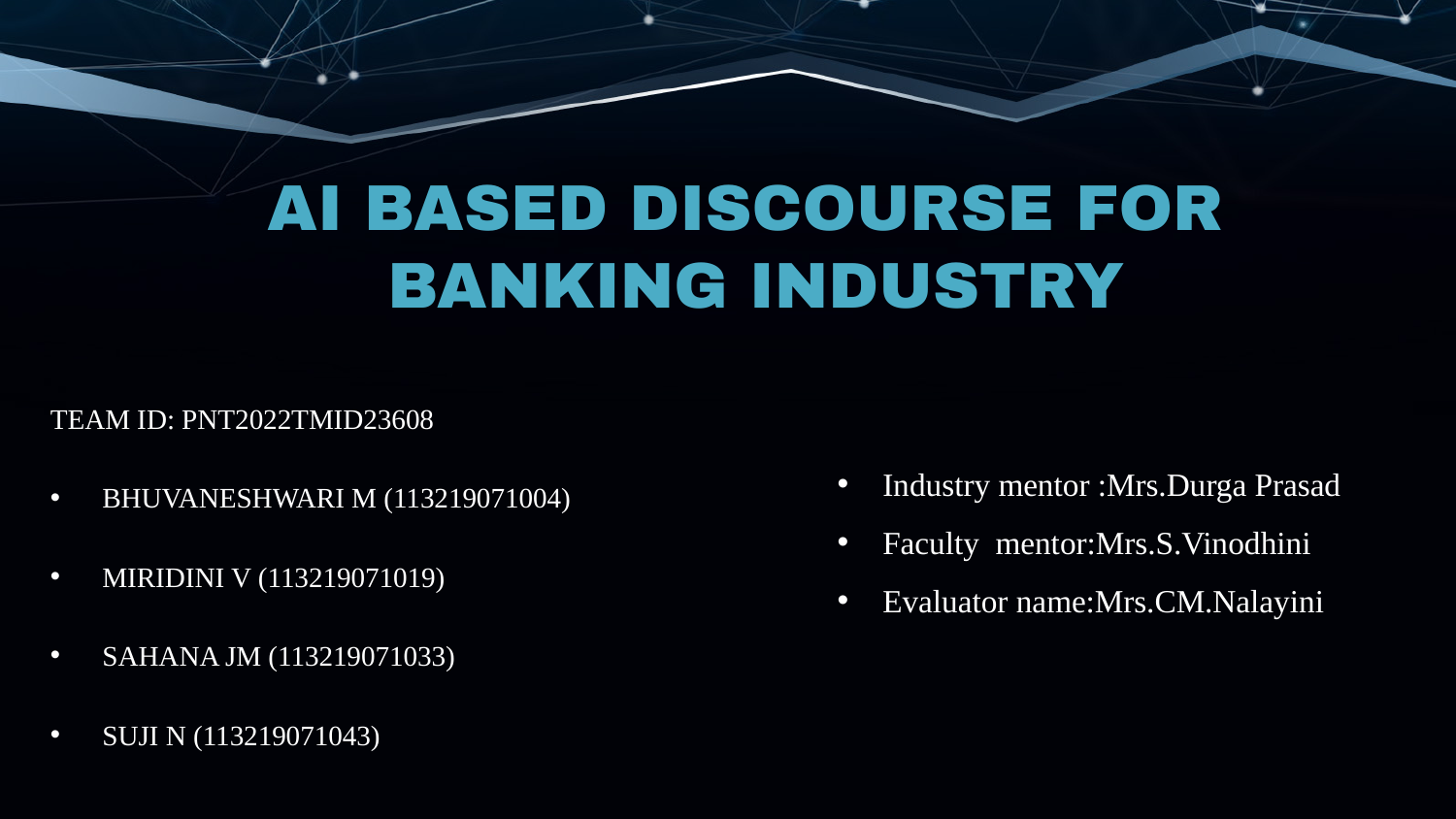

AI BASED DISCOURSE FOR
BANKING INDUSTRY
TEAM ID: PNT2022TMID23608 ​

BHUVANESHWARI M (113219071004)​

MIRIDINI V (113219071019)​

SAHANA JM (113219071033)​

SUJI N (113219071043)​

Industry mentor :Mrs.Durga Prasad
Faculty  mentor:Mrs.S.Vinodhini
Evaluator name:Mrs.CM.Nalayini